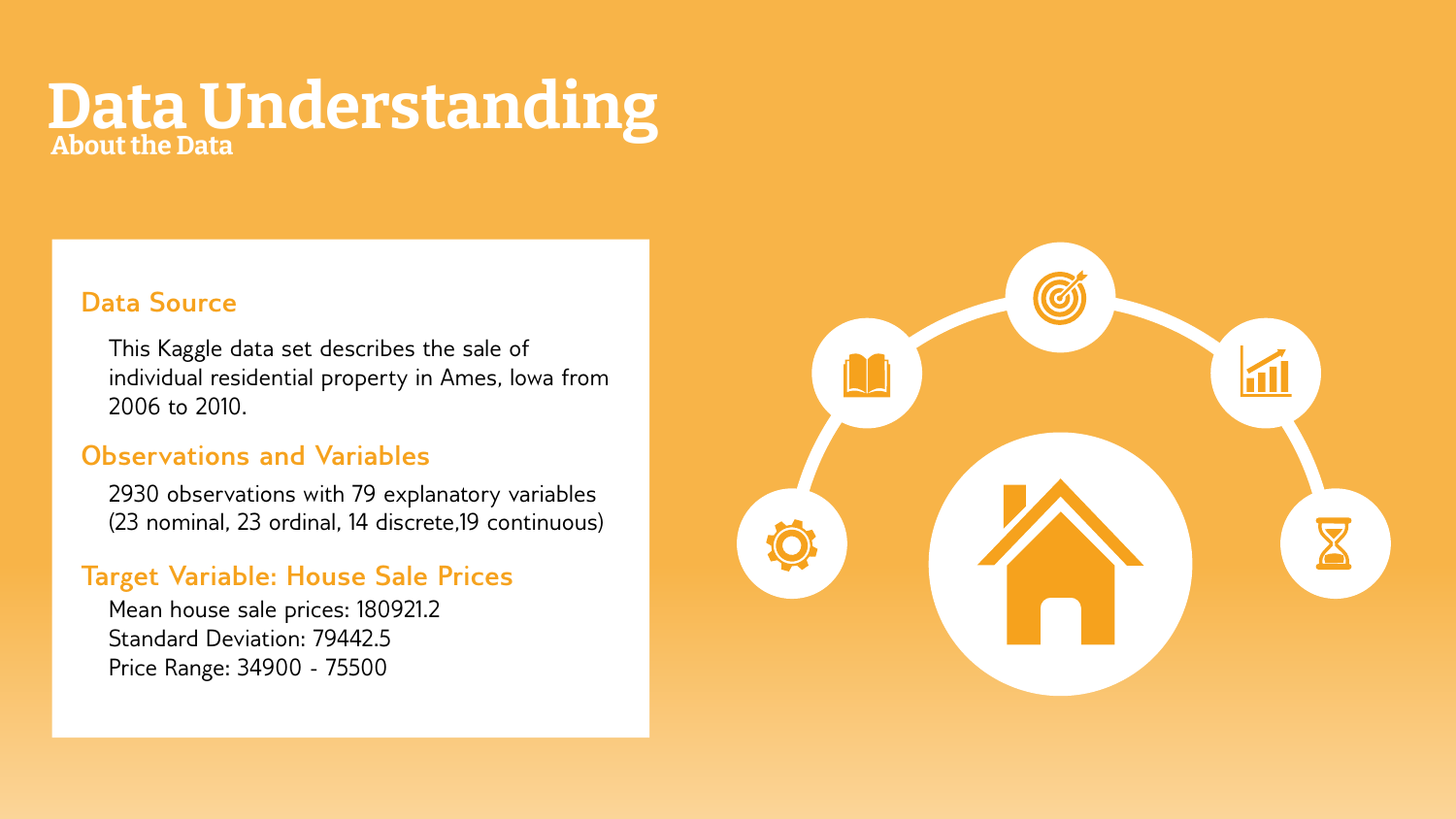

Data Understanding
About the Data

Data Source

This Kaggle data set describes the sale of individual residential property in Ames, Iowa from 2006 to 2010.

2930 observations with 79 explanatory variables (23 nominal, 23 ordinal, 14 discrete,19 continuous)

Mean house sale prices: 180921.2
Standard Deviation: 79442.5
Price Range: 34900 - 75500

Observations and Variables

Target Variable: House Sale Prices